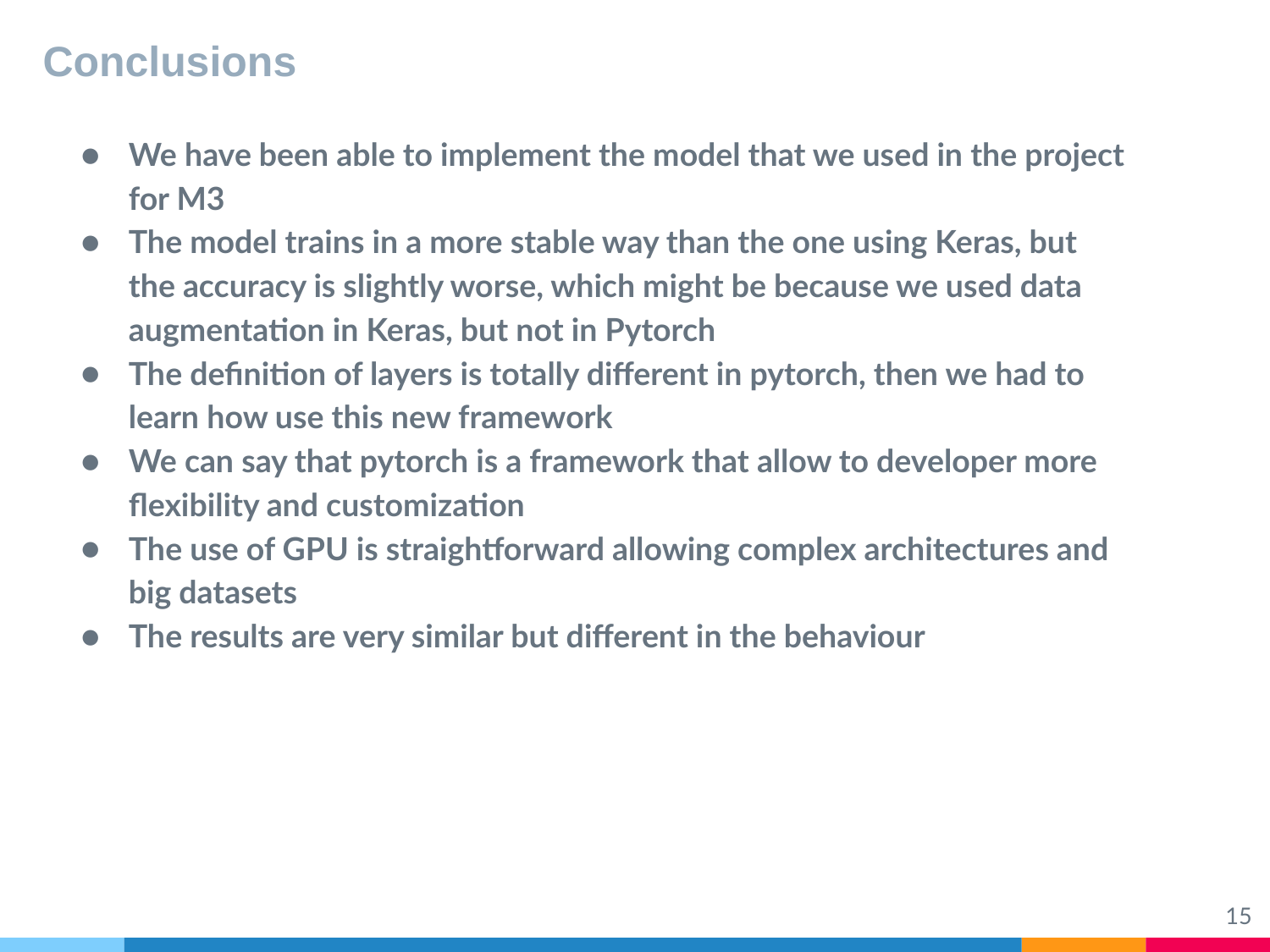

# Conclusions

We have been able to implement the model that we used in the project for M3
The model trains in a more stable way than the one using Keras, but the accuracy is slightly worse, which might be because we used data augmentation in Keras, but not in Pytorch
The definition of layers is totally different in pytorch, then we had to learn how use this new framework
We can say that pytorch is a framework that allow to developer more flexibility and customization
The use of GPU is straightforward allowing complex architectures and big datasets
The results are very similar but different in the behaviour

15